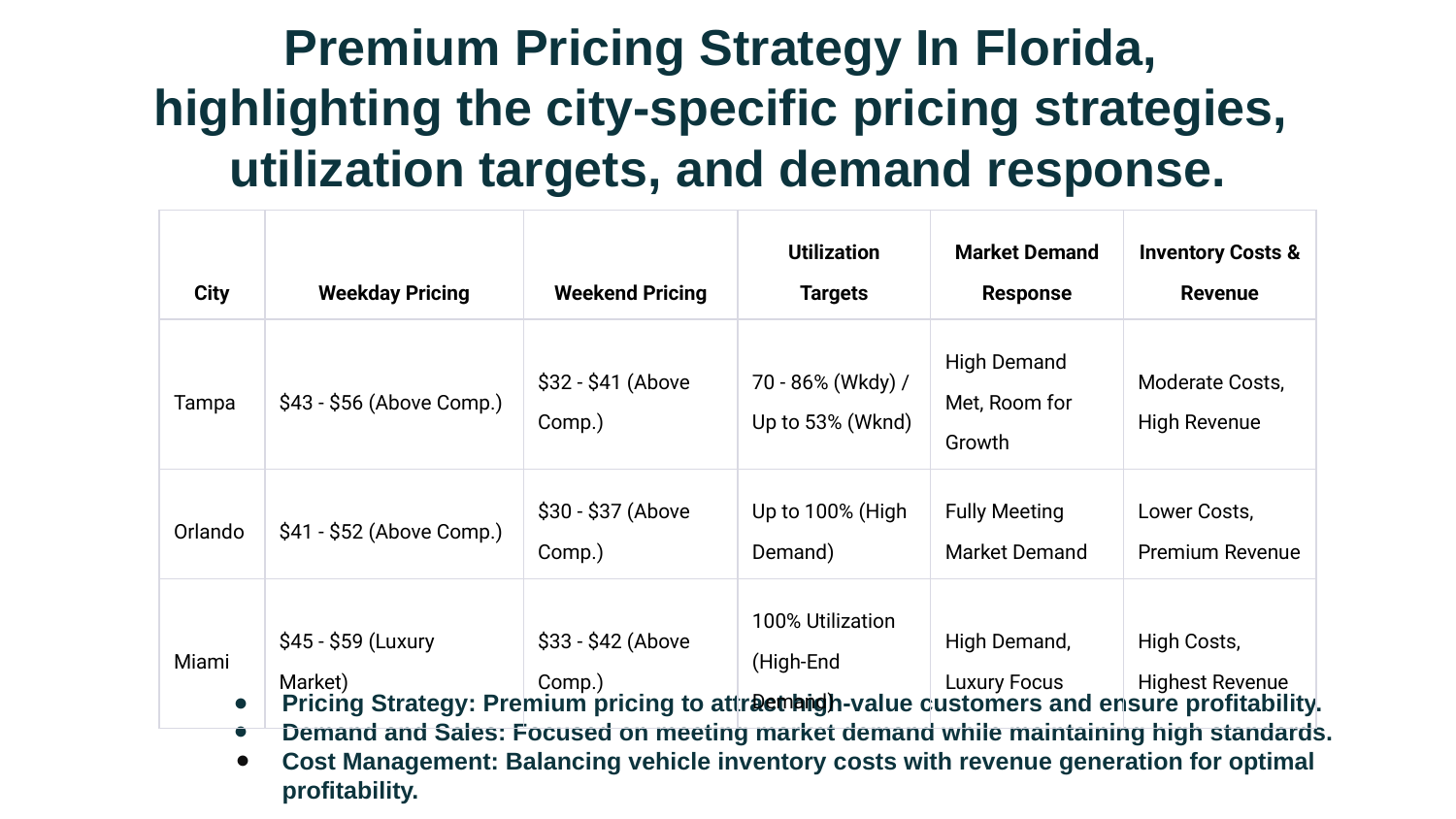

Premium Pricing Strategy In Florida,
highlighting the city-specific pricing strategies,
utilization targets, and demand response.
| City | Weekday Pricing | Weekend Pricing | Utilization Targets | Market Demand Response | Inventory Costs & Revenue |
| --- | --- | --- | --- | --- | --- |
| Tampa | $43 - $56 (Above Comp.) | $32 - $41 (Above Comp.) | 70 - 86% (Wkdy) / Up to 53% (Wknd) | High Demand Met, Room for Growth | Moderate Costs, High Revenue |
| Orlando | $41 - $52 (Above Comp.) | $30 - $37 (Above Comp.) | Up to 100% (High Demand) | Fully Meeting Market Demand | Lower Costs, Premium Revenue |
| Miami | $45 - $59 (Luxury Market) | $33 - $42 (Above Comp.) | 100% Utilization (High-End Demand) | High Demand, Luxury Focus | High Costs, Highest Revenue |
Pricing Strategy: Premium pricing to attract high-value customers and ensure profitability.
Demand and Sales: Focused on meeting market demand while maintaining high standards.
Cost Management: Balancing vehicle inventory costs with revenue generation for optimal profitability.